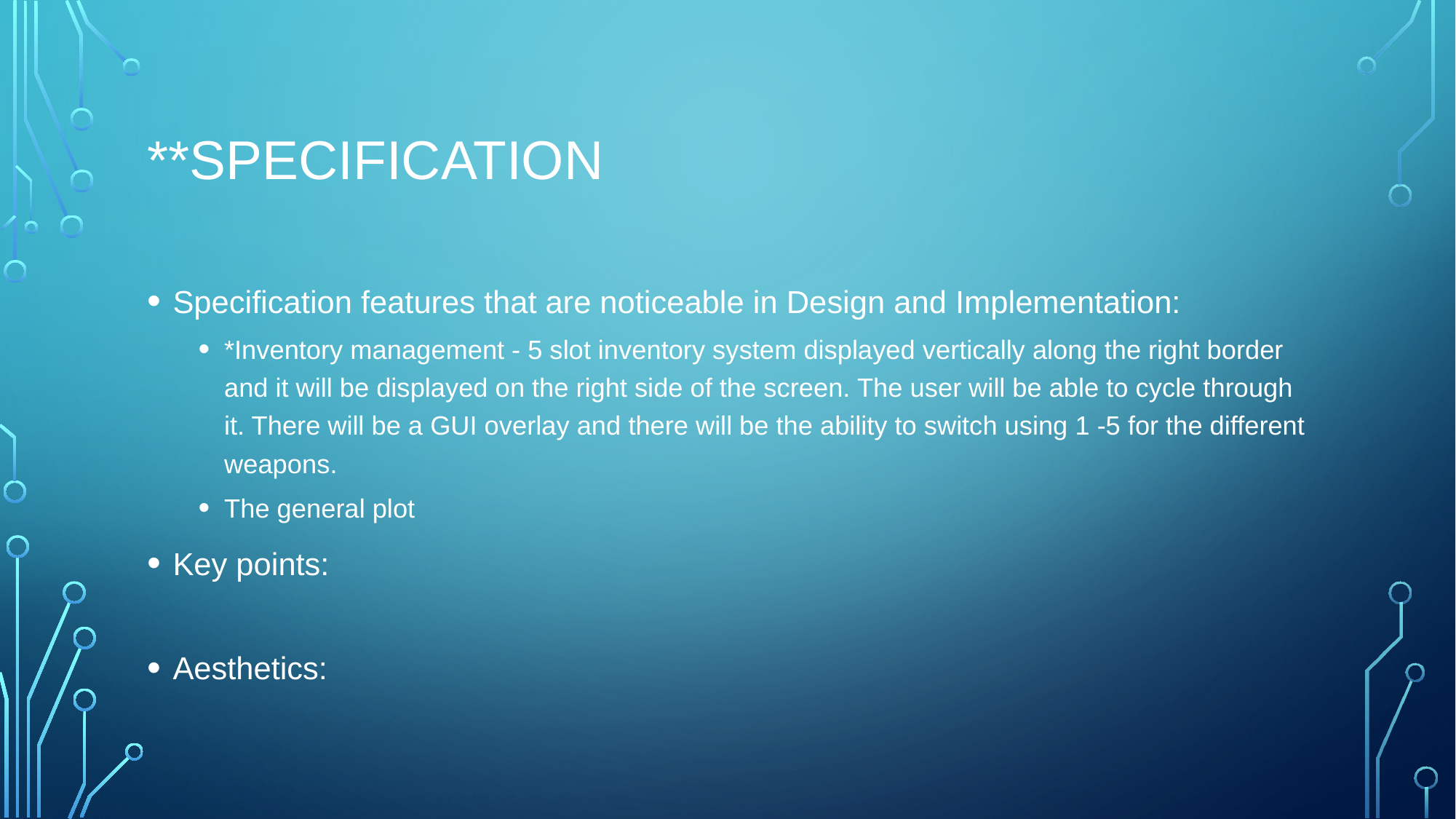

# **Specification
Specification features that are noticeable in Design and Implementation:
*Inventory management - 5 slot inventory system displayed vertically along the right border and it will be displayed on the right side of the screen. The user will be able to cycle through it. There will be a GUI overlay and there will be the ability to switch using 1 -5 for the different weapons.
The general plot
Key points:
Aesthetics: